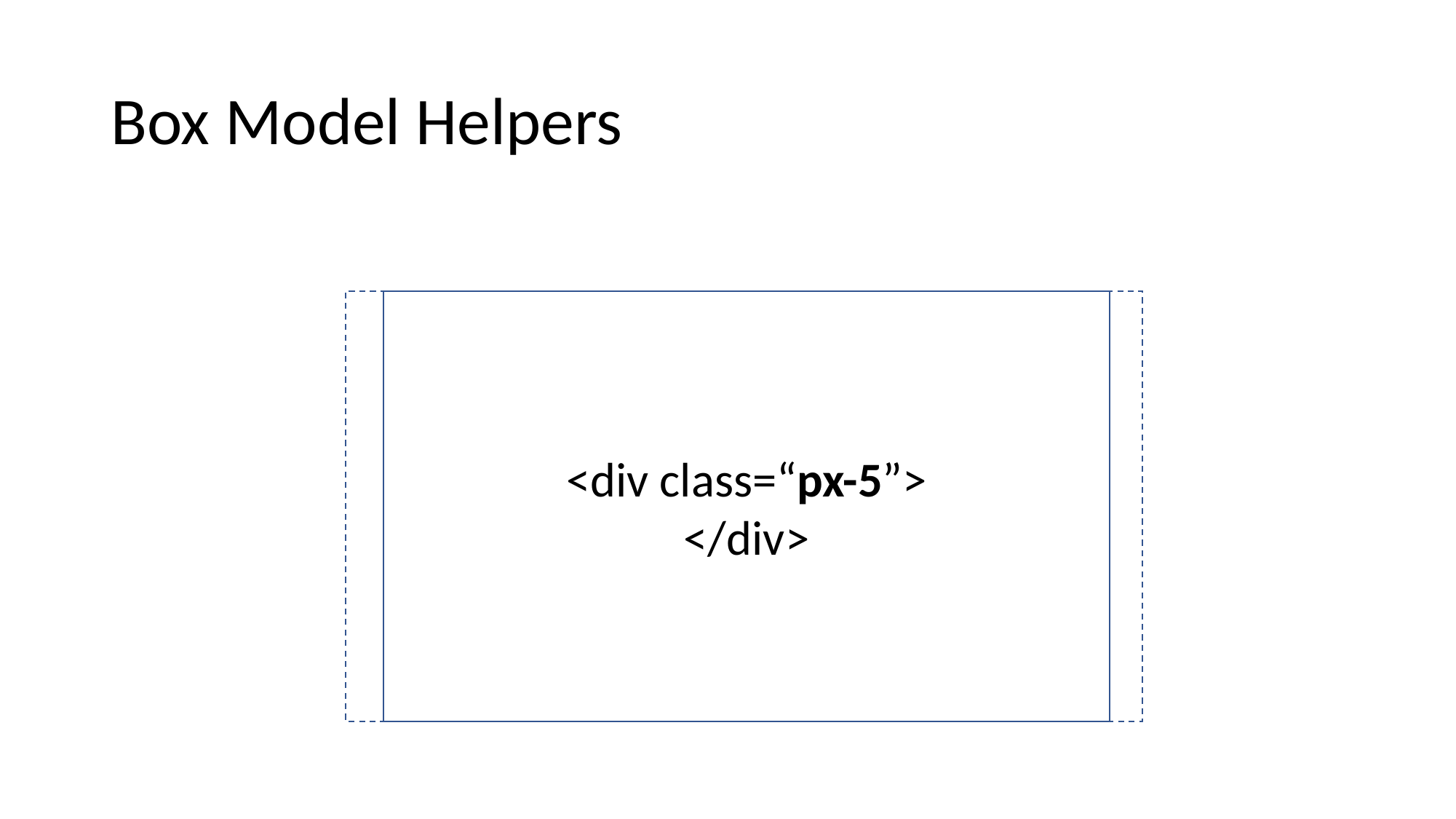

# Box Model Helpers

<div class=“px-5”>
</div>